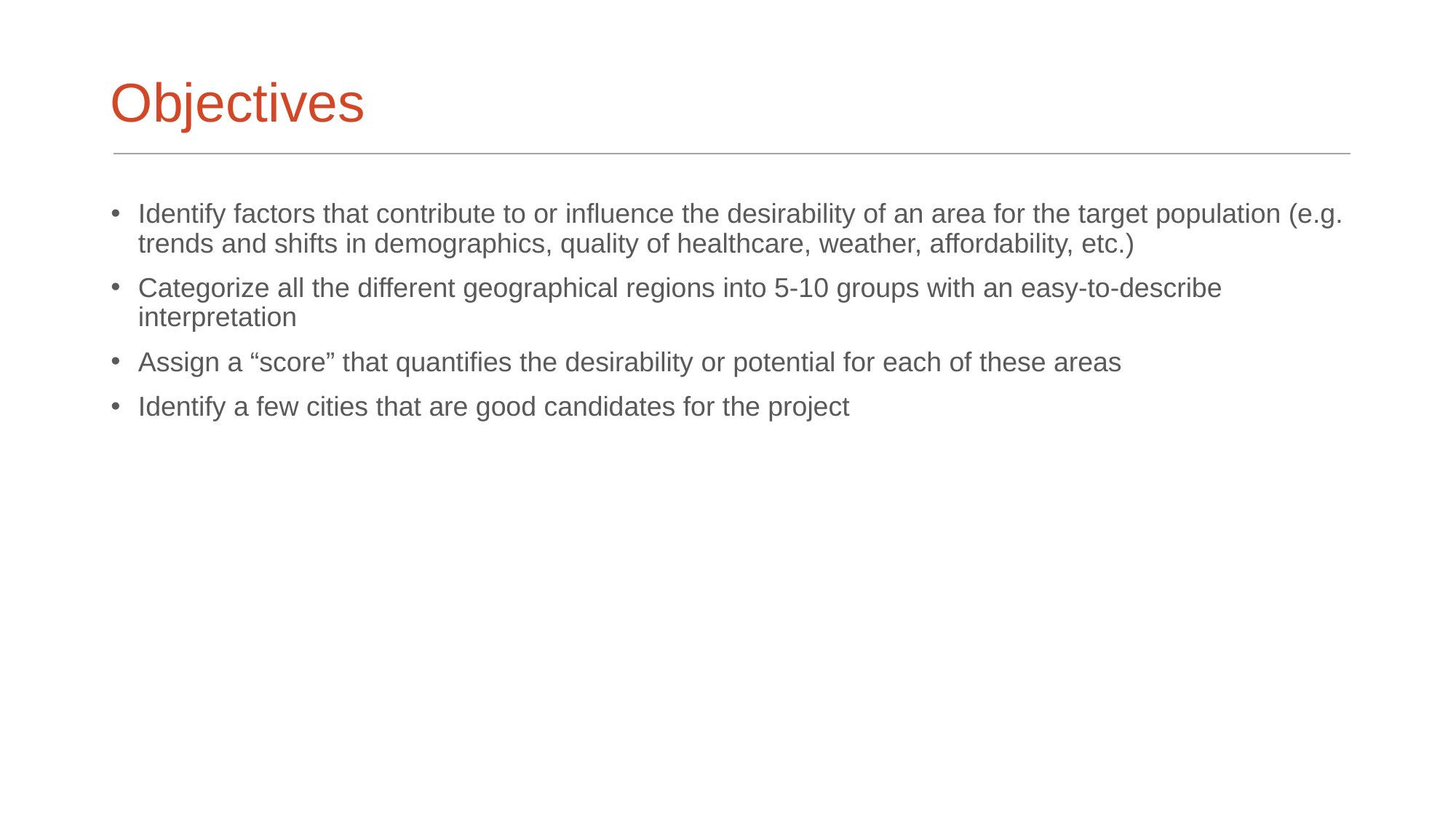

# Objectives
Identify factors that contribute to or influence the desirability of an area for the target population (e.g. trends and shifts in demographics, quality of healthcare, weather, affordability, etc.)
Categorize all the different geographical regions into 5-10 groups with an easy-to-describe interpretation
Assign a “score” that quantifies the desirability or potential for each of these areas
Identify a few cities that are good candidates for the project